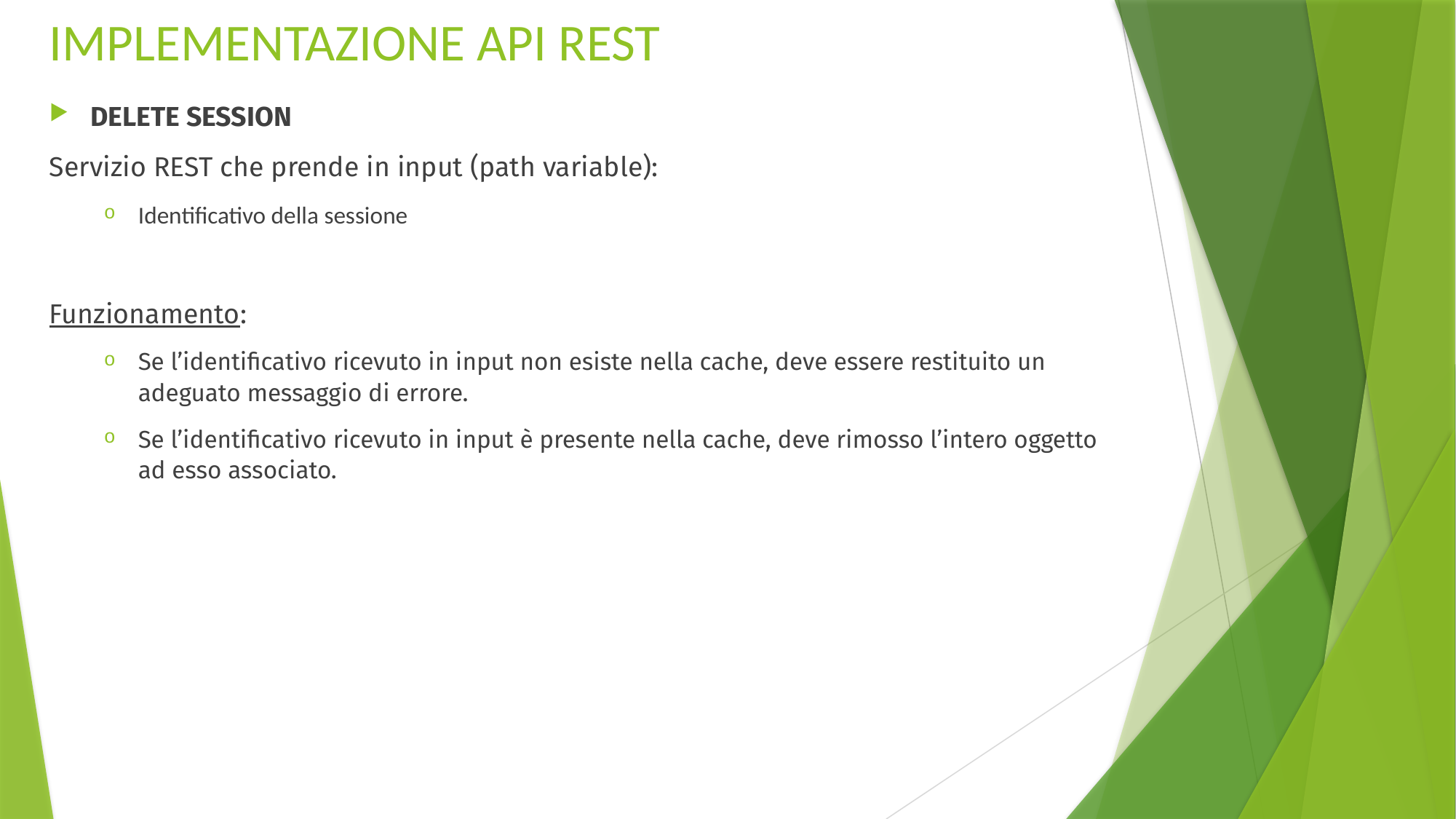

# IMPLEMENTAZIONE API REST
DELETE SESSION
Servizio REST che prende in input (path variable):
Identificativo della sessione

Funzionamento:
Se l’identificativo ricevuto in input non esiste nella cache, deve essere restituito un adeguato messaggio di errore.
Se l’identificativo ricevuto in input è presente nella cache, deve rimosso l’intero oggetto ad esso associato.